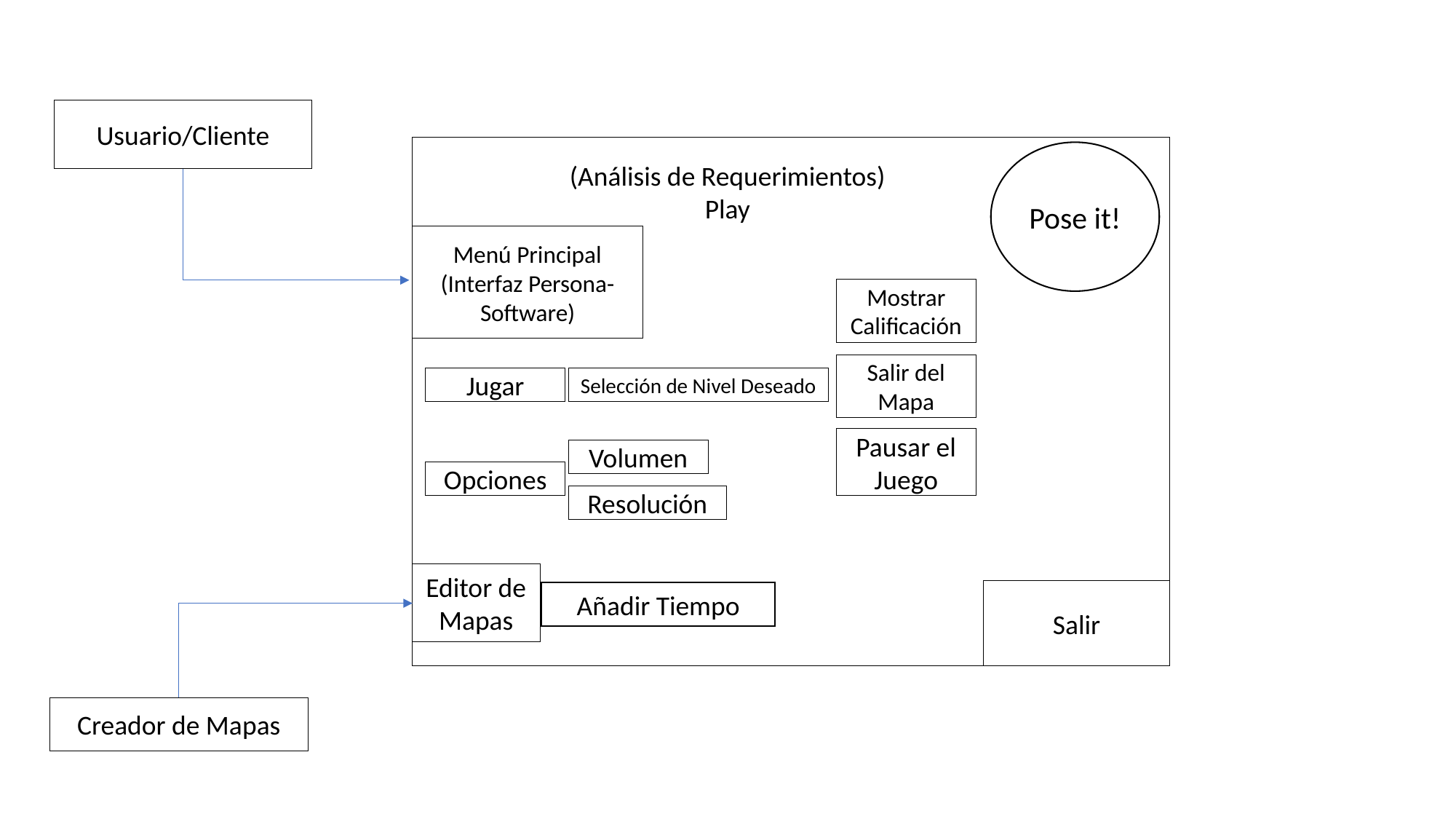

Usuario/Cliente

Pose it!
(Análisis de Requerimientos)
Play
Menú Principal
(Interfaz Persona-Software)
Mostrar Calificación
Salir del Mapa
Jugar
Selección de Nivel Deseado
Pausar el Juego
Volumen
Opciones
Resolución
Editor de Mapas
Salir
Añadir Tiempo
Creador de Mapas